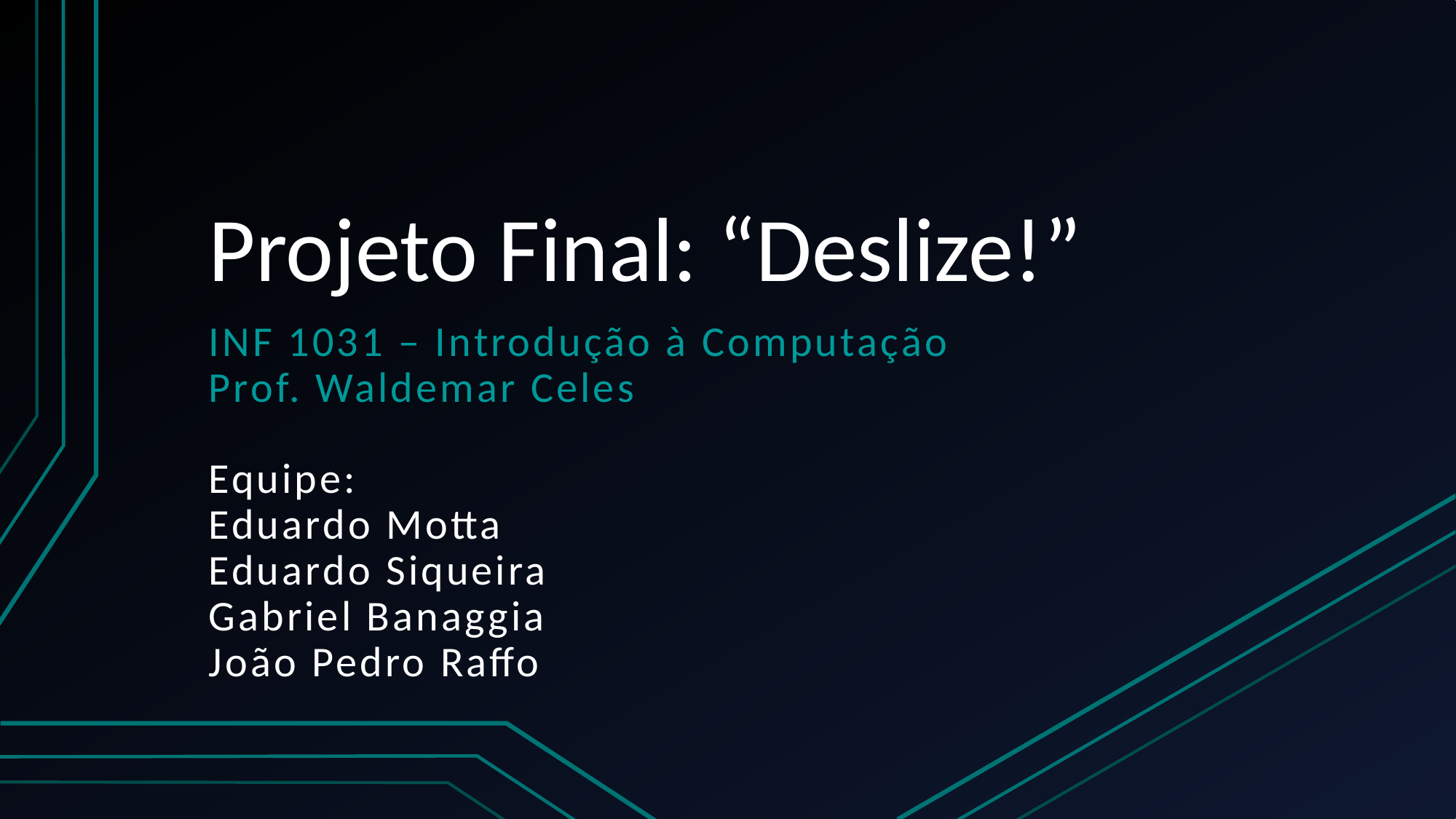

# Projeto Final: “Deslize!”
INF 1031 – Introdução à Computação
Prof. Waldemar Celes

Equipe:
Eduardo Motta
Eduardo Siqueira
Gabriel Banaggia
João Pedro Raffo